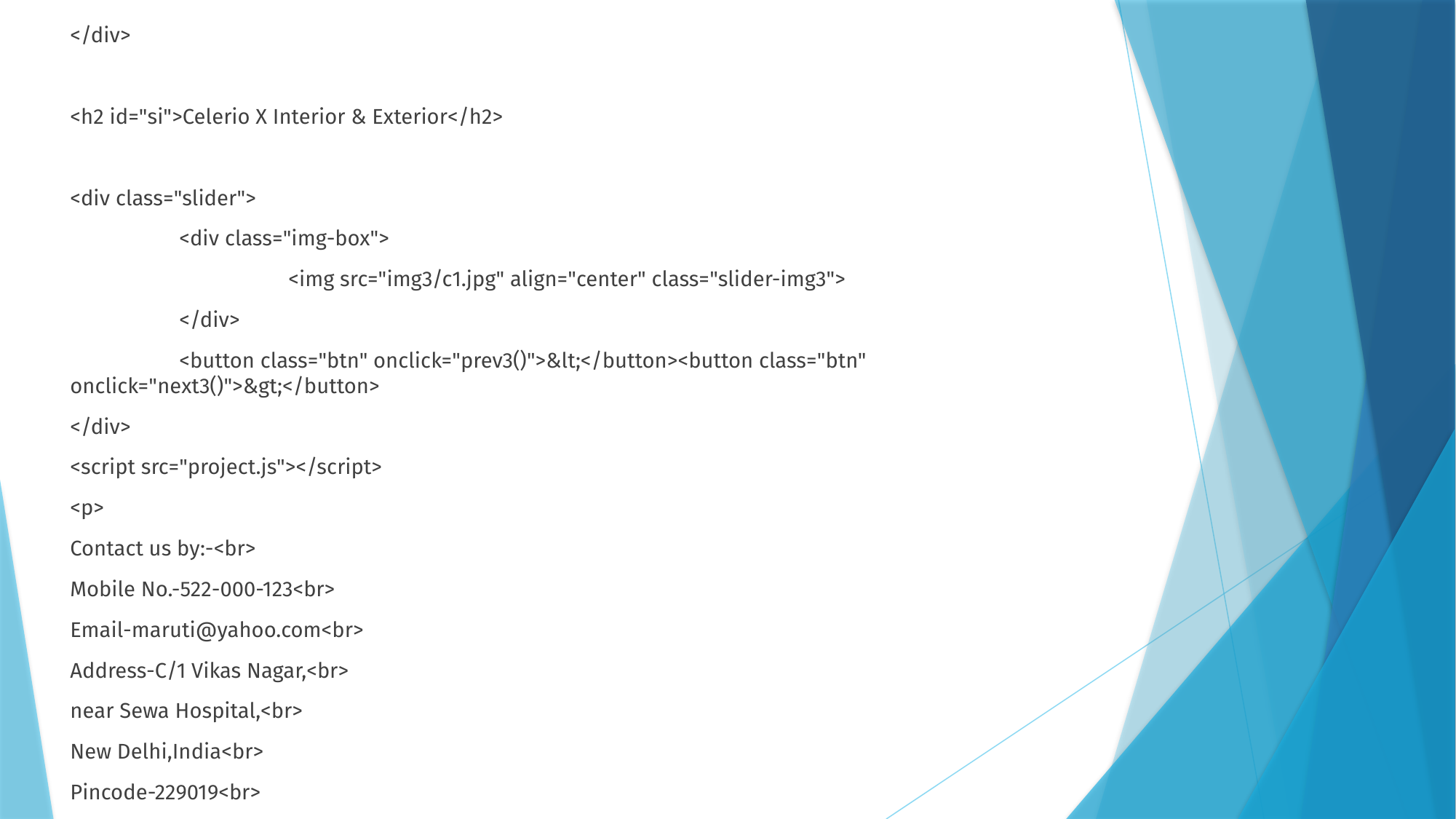

</div>

<h2 id="si">Celerio X Interior & Exterior</h2>

<div class="slider">
	<div class="img-box">
		<img src="img3/c1.jpg" align="center" class="slider-img3">
	</div>
	<button class="btn" onclick="prev3()">&lt;</button><button class="btn" onclick="next3()">&gt;</button>
</div>
<script src="project.js"></script>
<p>
Contact us by:-<br>
Mobile No.-522-000-123<br>
Email-maruti@yahoo.com<br>
Address-C/1 Vikas Nagar,<br>
near Sewa Hospital,<br>
New Delhi,India<br>
Pincode-229019<br>